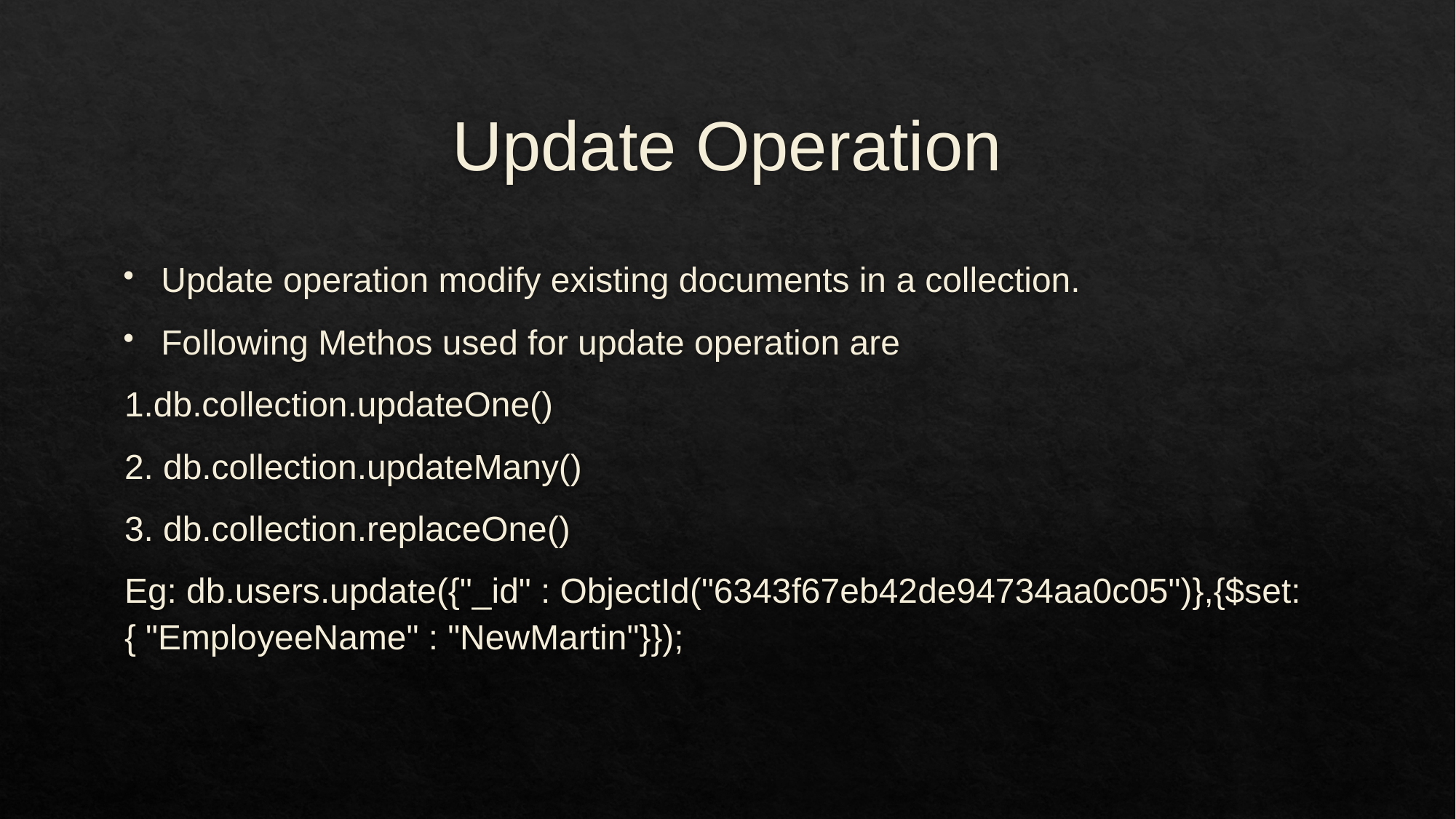

# Update Operation
Update operation modify existing documents in a collection.
Following Methos used for update operation are
1.db.collection.updateOne()
2. db.collection.updateMany()
3. db.collection.replaceOne()
Eg: db.users.update({"_id" : ObjectId("6343f67eb42de94734aa0c05")},{$set: { "EmployeeName" : "NewMartin"}});